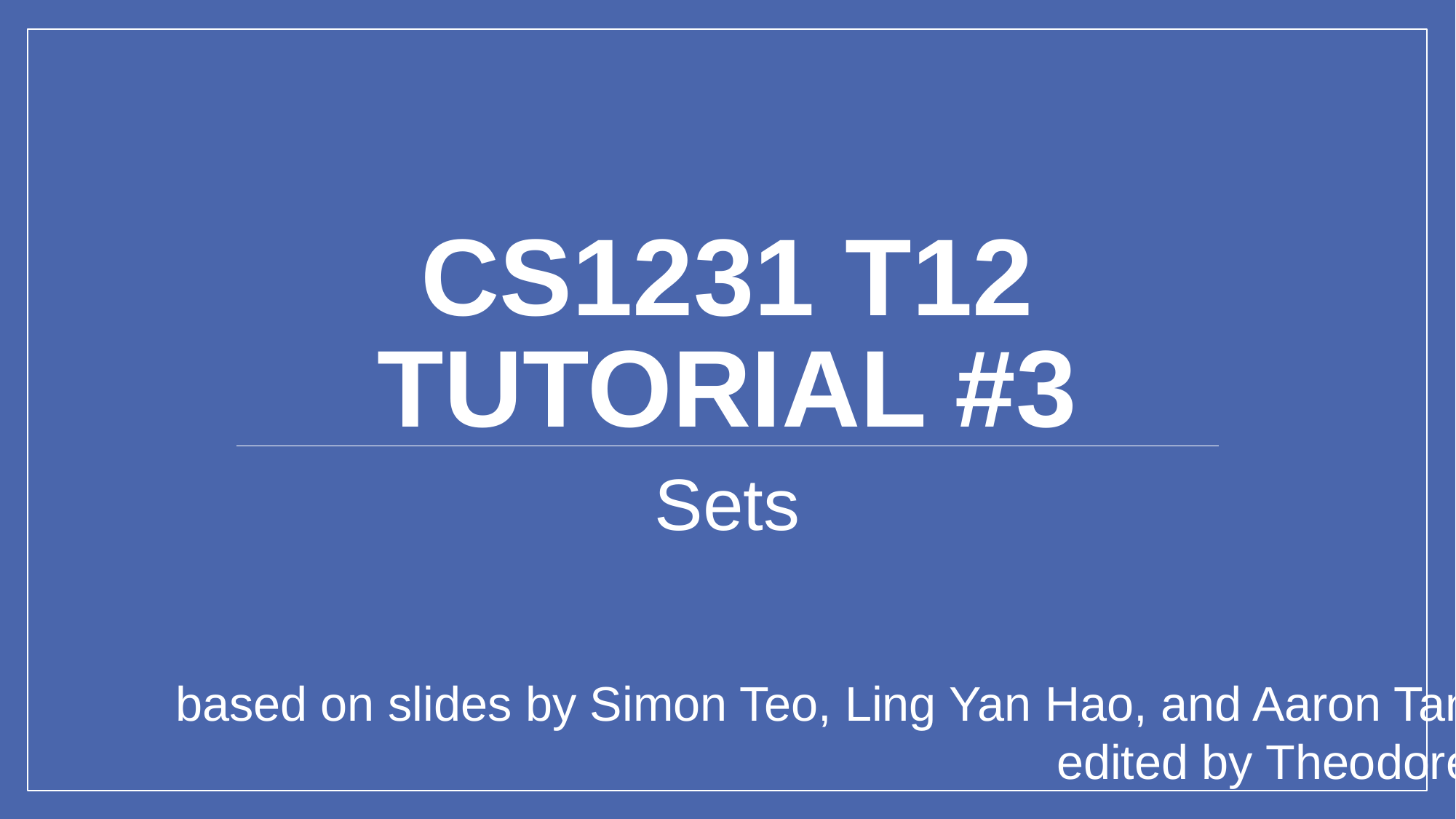

# Cs1231 T12 tutorial #3
Sets
based on slides by Simon Teo, Ling Yan Hao, and Aaron Tan
edited by Theodore